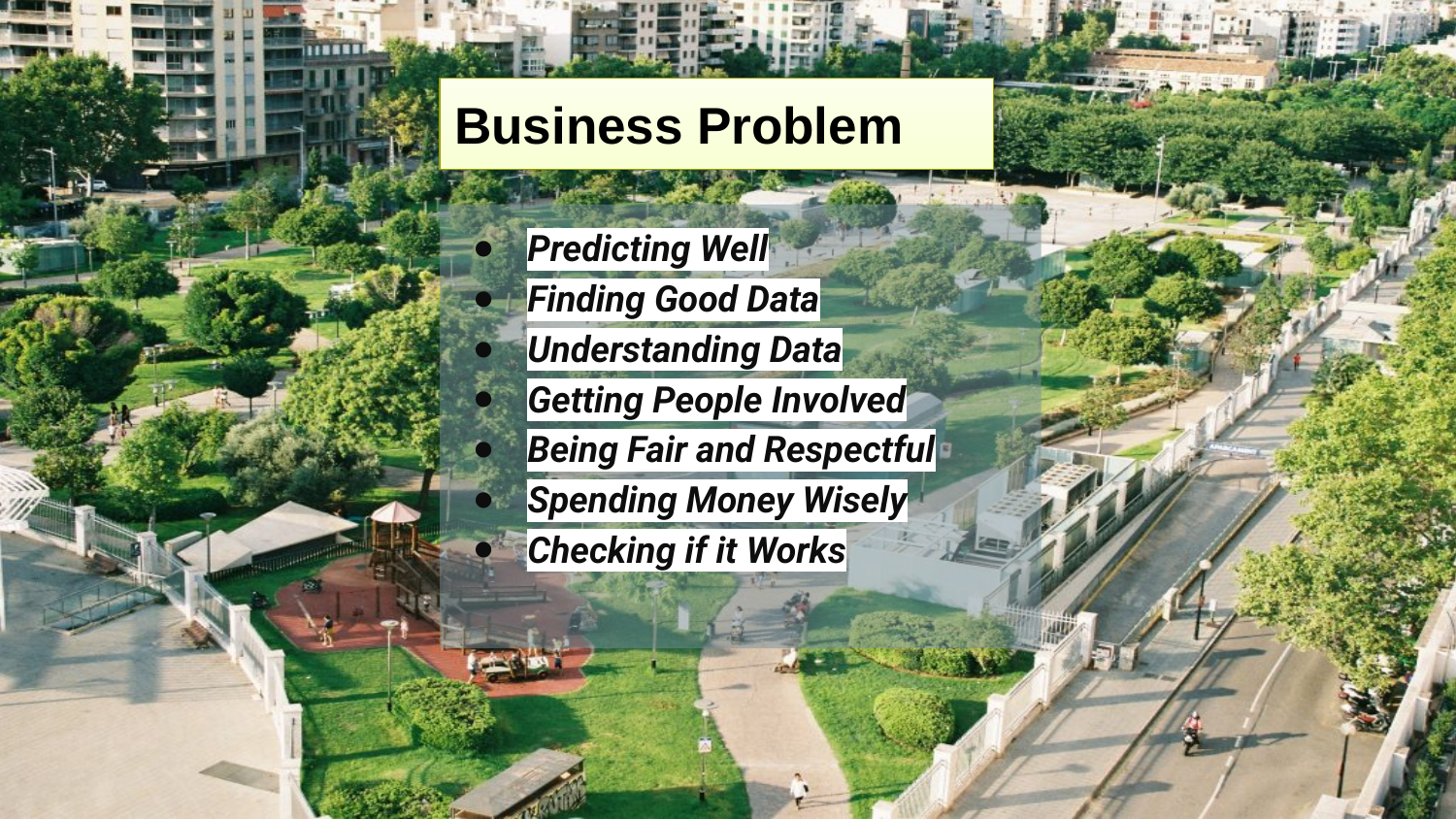

# Business Problem
Predicting Well
Finding Good Data
Understanding Data
Getting People Involved
Being Fair and Respectful
Spending Money Wisely
Checking if it Works